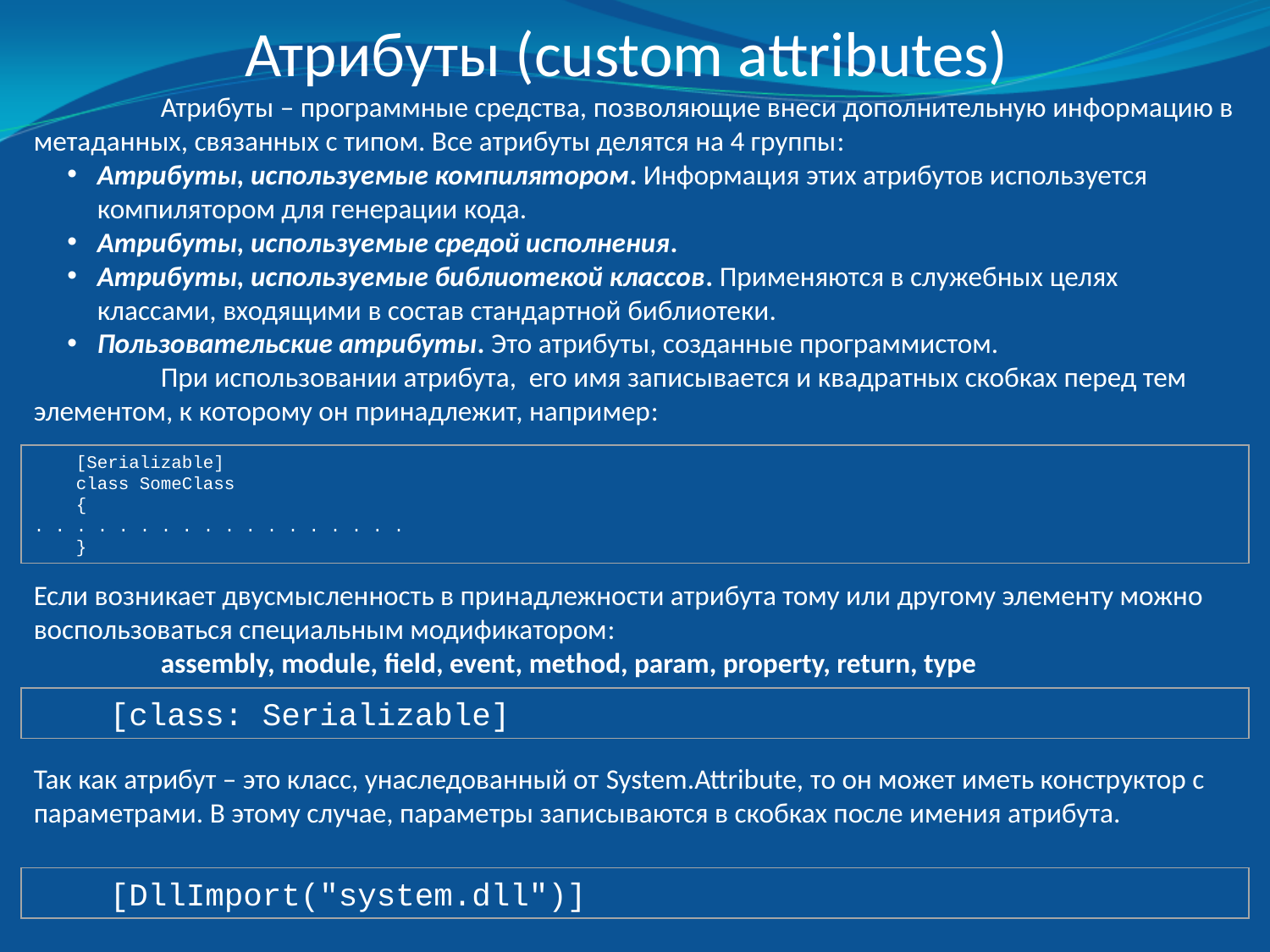

Атрибуты (custom attributes)
	Атрибуты – программные средства, позволяющие внеси дополнительную информацию в метаданных, связанных с типом. Все атрибуты делятся на 4 группы:
Атрибуты, используемые компилятором. Информация этих атрибутов используется компилятором для генерации кода.
Атрибуты, используемые средой исполнения.
Атрибуты, используемые библиотекой классов. Применяются в служебных целях классами, входящими в состав стандартной библиотеки.
Пользовательские атрибуты. Это атрибуты, созданные программистом.
	При использовании атрибута,  его имя записывается и квадратных скобках перед тем элементом, к которому он принадлежит, например:
    [Serializable]
    class SomeClass
    {
. . . . . . . . . . . . . . . . . .
    }
Если возникает двусмысленность в принадлежности атрибута тому или другому элементу можно воспользоваться специальным модификатором:
	assembly, module, field, event, method, param, property, return, type
    [class: Serializable]
Так как атрибут – это класс, унаследованный от System.Attribute, то он может иметь конструктор с параметрами. В этому случае, параметры записываются в скобках после имения атрибута.
    [DllImport("system.dll")]